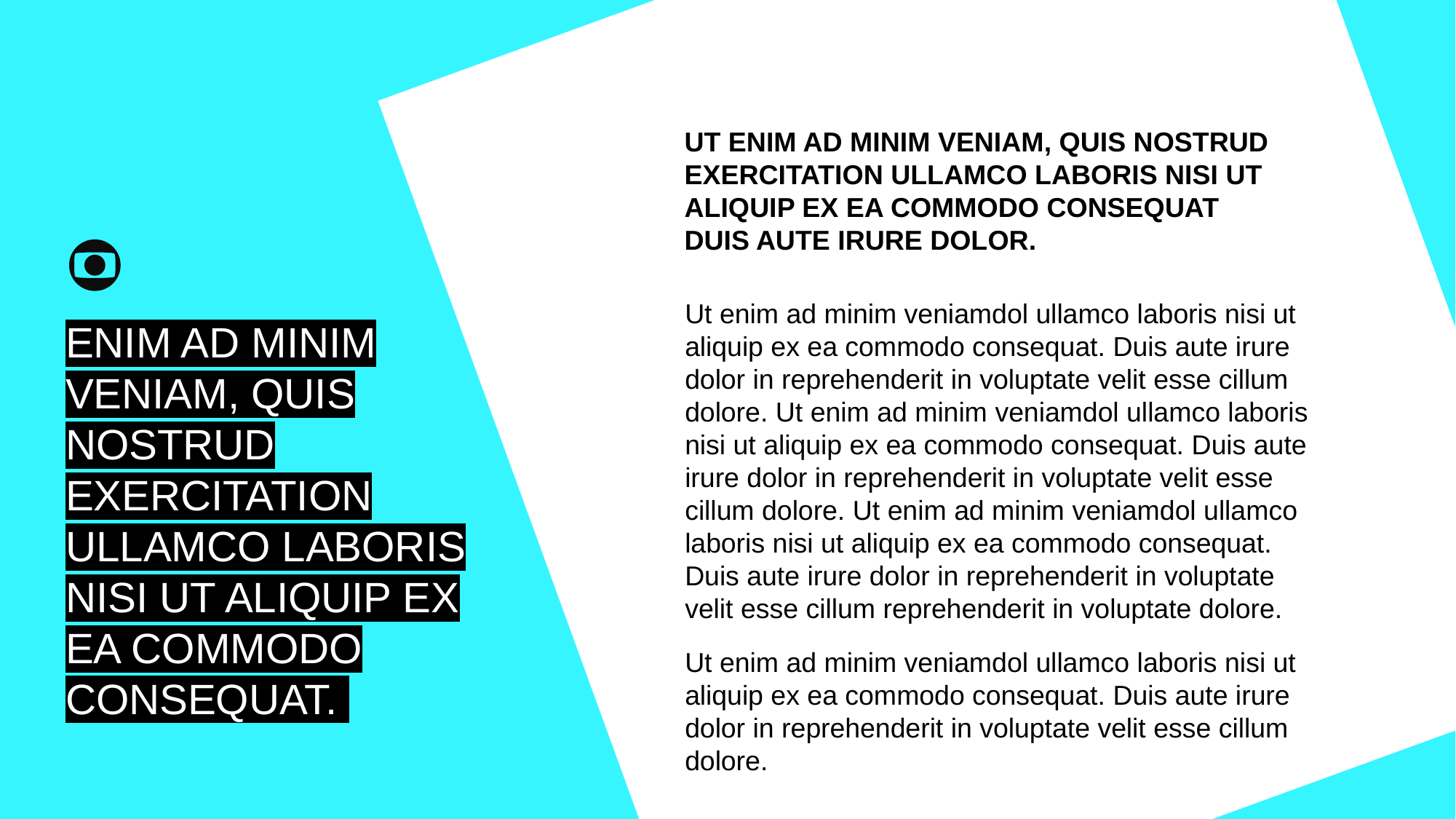

UT ENIM AD MINIM VENIAM, QUIS NOSTRUD EXERCITATION ULLAMCO LABORIS NISI UT ALIQUIP EX EA COMMODO CONSEQUAT DUIS AUTE IRURE DOLOR.

Ut enim ad minim veniamdol ullamco laboris nisi ut aliquip ex ea commodo consequat. Duis aute irure dolor in reprehenderit in voluptate velit esse cillum dolore. Ut enim ad minim veniamdol ullamco laboris nisi ut aliquip ex ea commodo consequat. Duis aute irure dolor in reprehenderit in voluptate velit esse cillum dolore. Ut enim ad minim veniamdol ullamco laboris nisi ut aliquip ex ea commodo consequat. Duis aute irure dolor in reprehenderit in voluptate velit esse cillum reprehenderit in voluptate dolore.
Ut enim ad minim veniamdol ullamco laboris nisi ut aliquip ex ea commodo consequat. Duis aute irure dolor in reprehenderit in voluptate velit esse cillum dolore.

ENIM AD MINIM VENIAM, QUIS NOSTRUD EXERCITATION ULLAMCO LABORIS NISI UT ALIQUIP EX EA COMMODO CONSEQUAT.